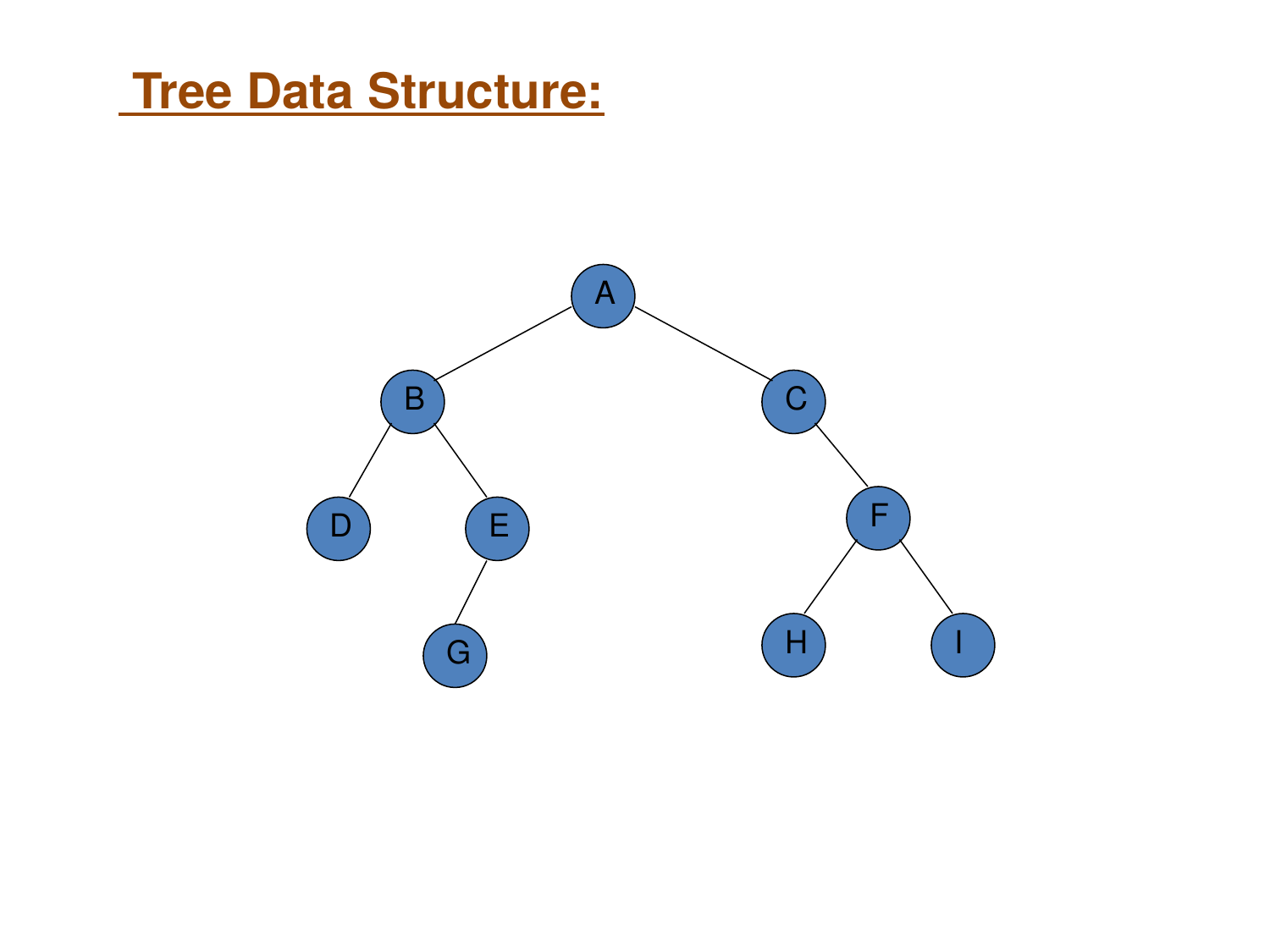

Tree Data Structure:

A

B

C

F

E
D

H
I

G